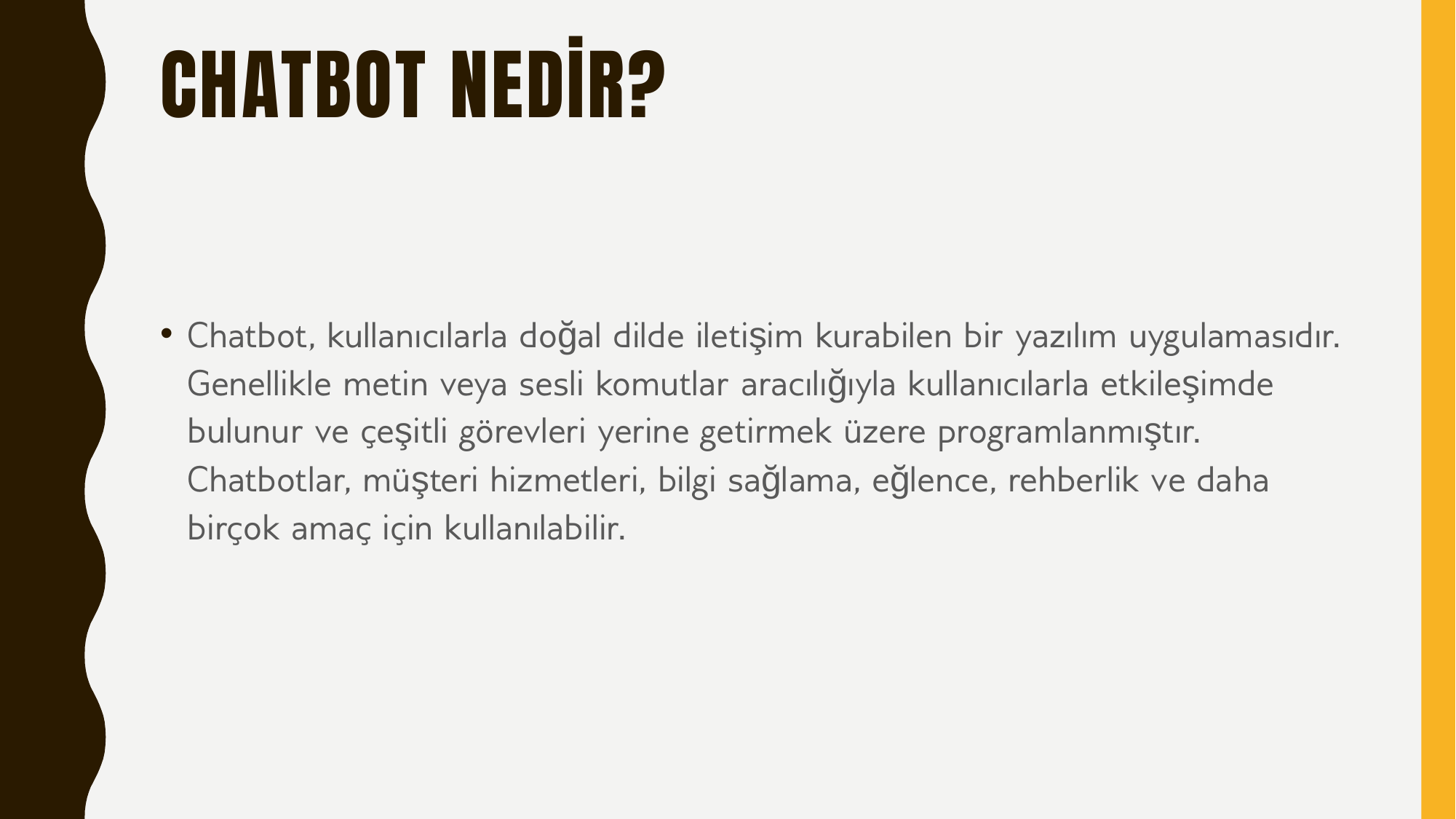

# Chatbot nedir?
Chatbot, kullanıcılarla doğal dilde iletişim kurabilen bir yazılım uygulamasıdır. Genellikle metin veya sesli komutlar aracılığıyla kullanıcılarla etkileşimde bulunur ve çeşitli görevleri yerine getirmek üzere programlanmıştır. Chatbotlar, müşteri hizmetleri, bilgi sağlama, eğlence, rehberlik ve daha birçok amaç için kullanılabilir.